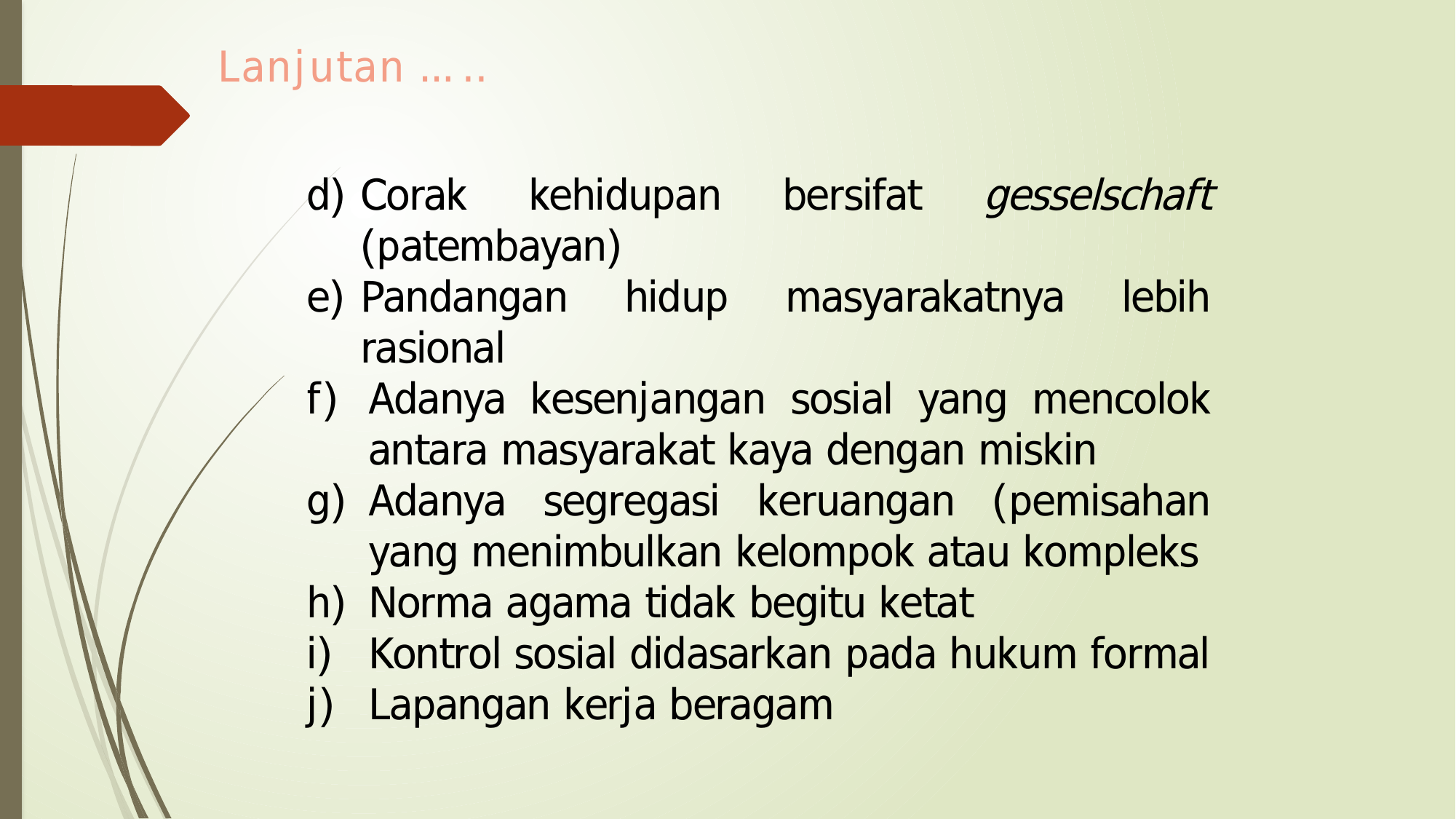

Lanjutan …..
d)	Corak kehidupan bersifat gesselschaft (patembayan)
e)	Pandangan hidup masyarakatnya lebih rasional
Adanya kesenjangan sosial yang mencolok antara masyarakat kaya dengan miskin
Adanya segregasi keruangan (pemisahan yang menimbulkan kelompok atau kompleks
Norma agama tidak begitu ketat
Kontrol sosial didasarkan pada hukum formal
Lapangan kerja beragam